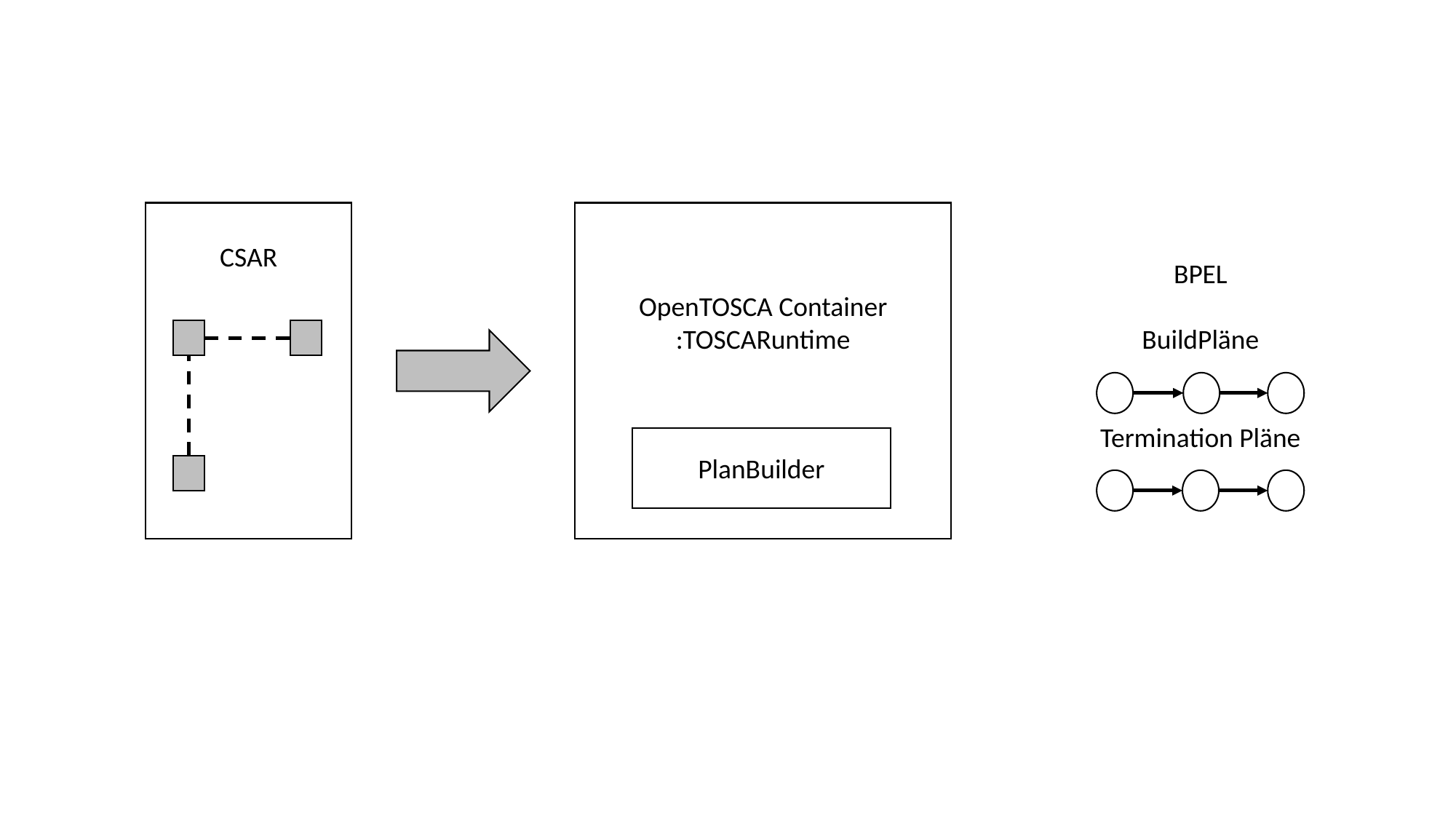

OpenTOSCA Container
:TOSCARuntime

BPEL

BuildPläne

Termination Pläne

CSAR

PlanBuilder